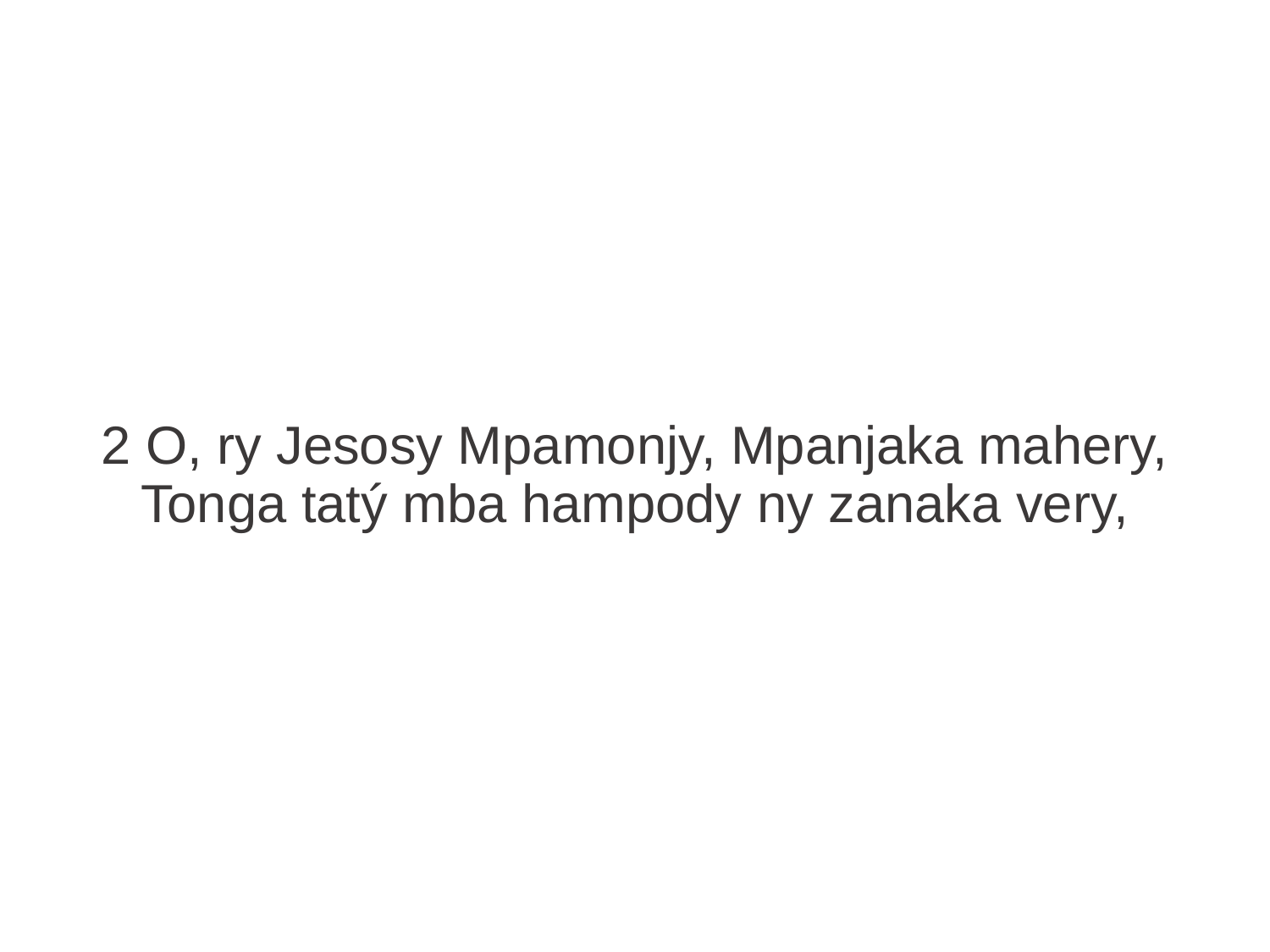

2 O, ry Jesosy Mpamonjy, Mpanjaka mahery,
Tonga tatý mba hampody ny zanaka very,